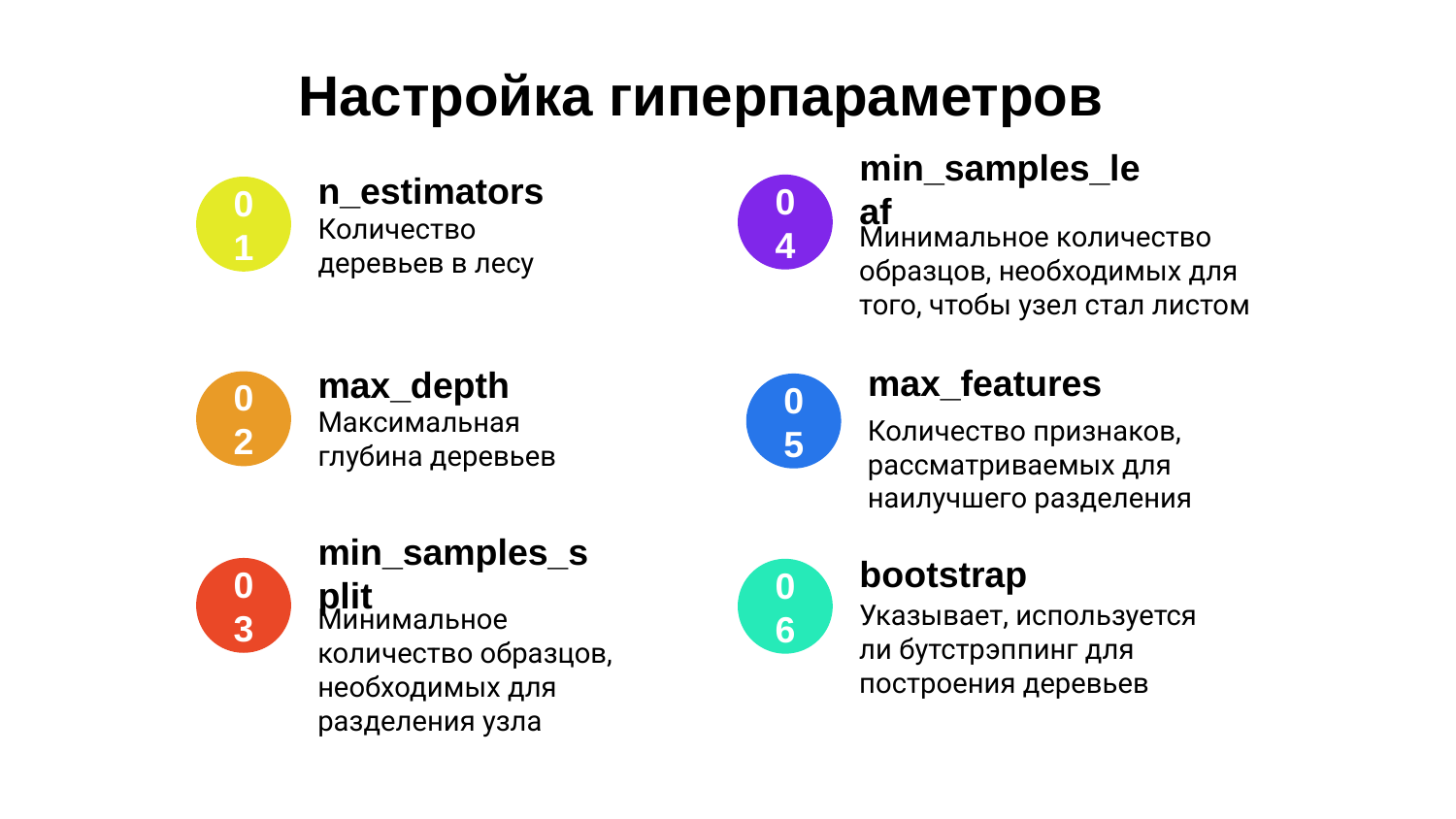

# Настройка гиперпараметров
min_samples_leaf
Минимальное количество образцов, необходимых для того, чтобы узел стал листом
04
n_estimators
Количество деревьев в лесу
01
max_features
Количество признаков, рассматриваемых для наилучшего разделения
05
max_depth
Максимальная глубина деревьев
02
min_samples_split
Минимальное количество образцов, необходимых для разделения узла
03
bootstrap
Указывает, используется ли бутстрэппинг для построения деревьев
06